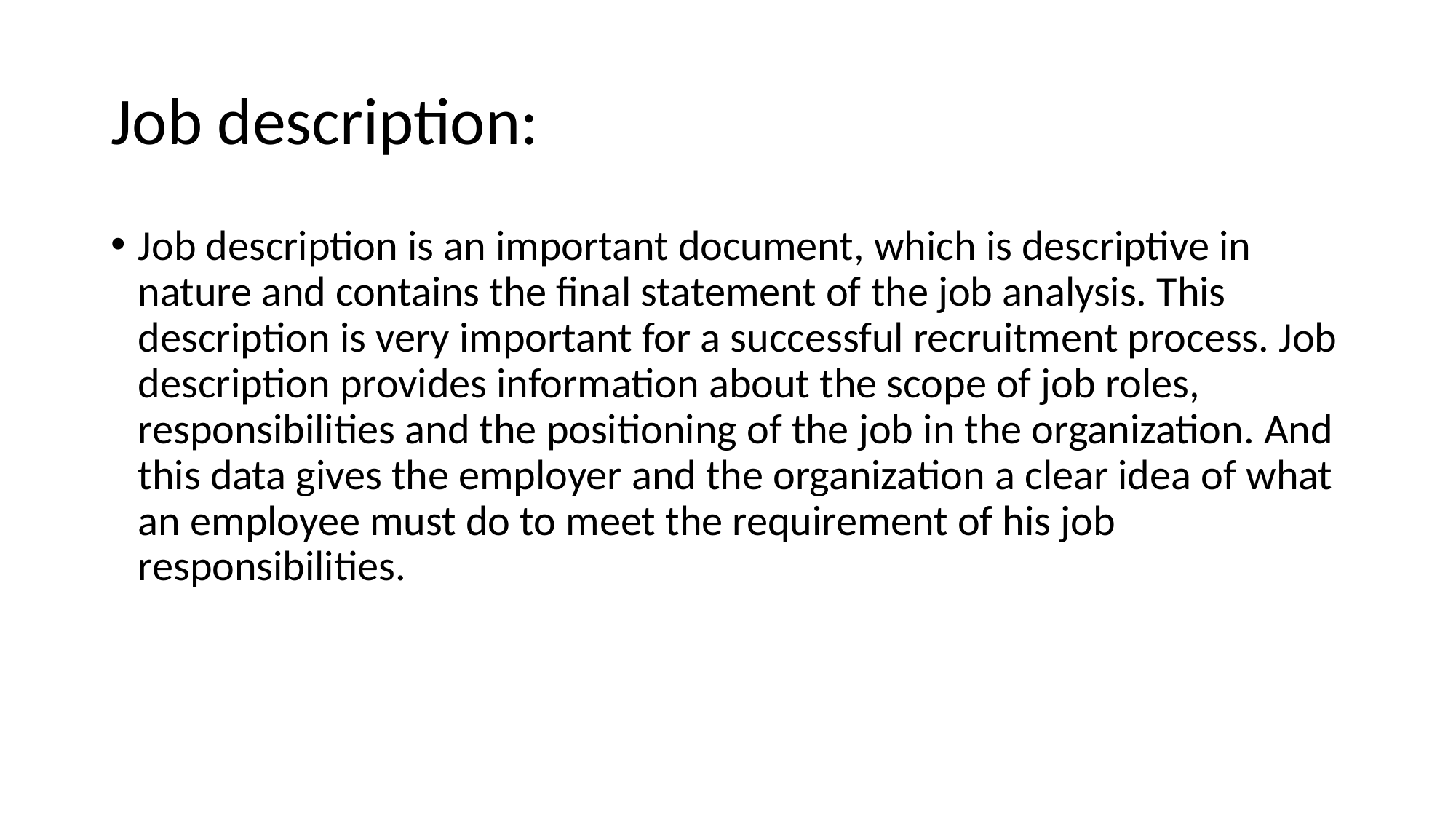

# Job description:
Job description is an important document, which is descriptive in nature and contains the final statement of the job analysis. This description is very important for a successful recruitment process. Job description provides information about the scope of job roles, responsibilities and the positioning of the job in the organization. And this data gives the employer and the organization a clear idea of what an employee must do to meet the requirement of his job responsibilities.